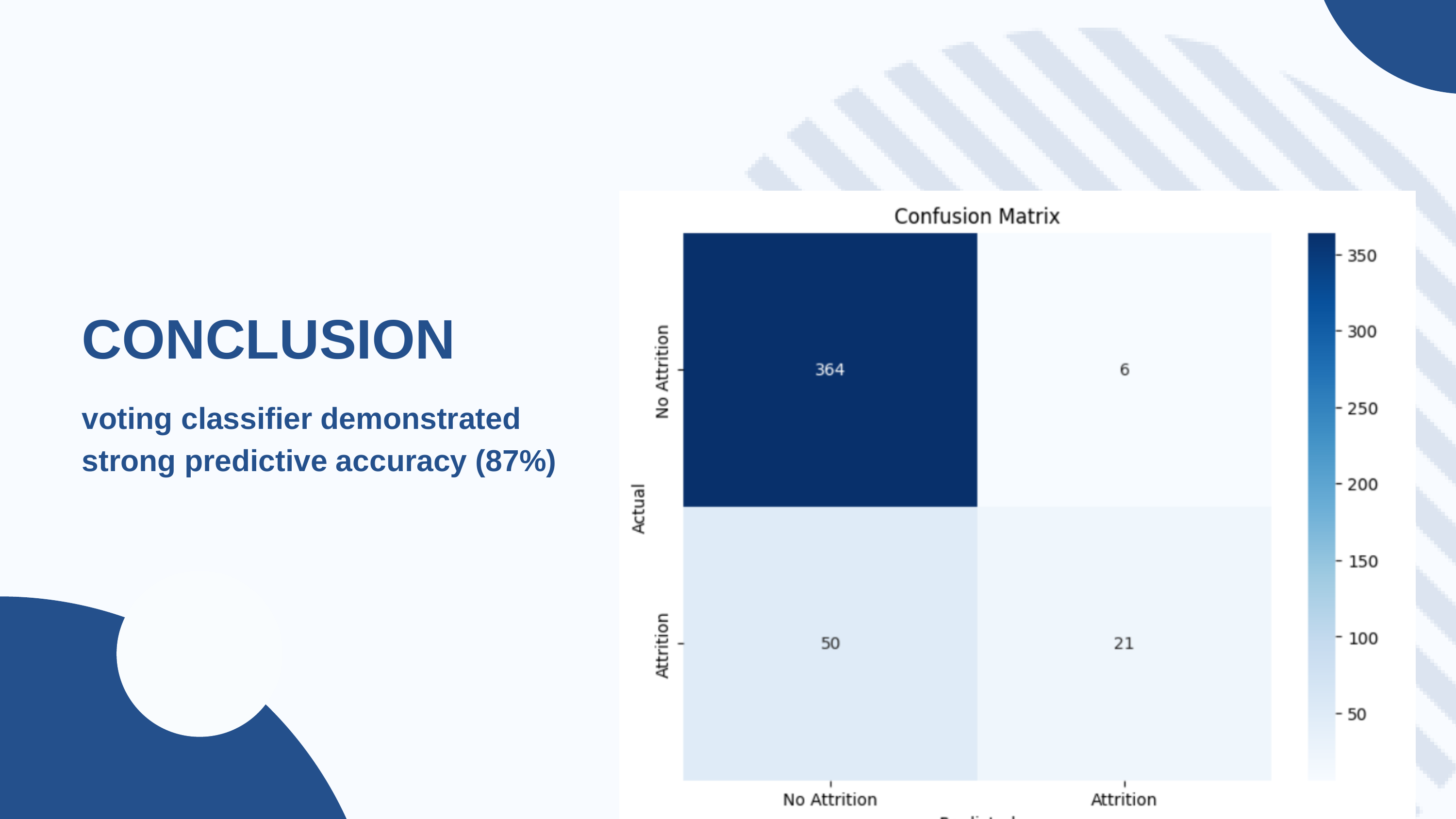

CONCLUSION
voting classifier demonstrated strong predictive accuracy (87%)